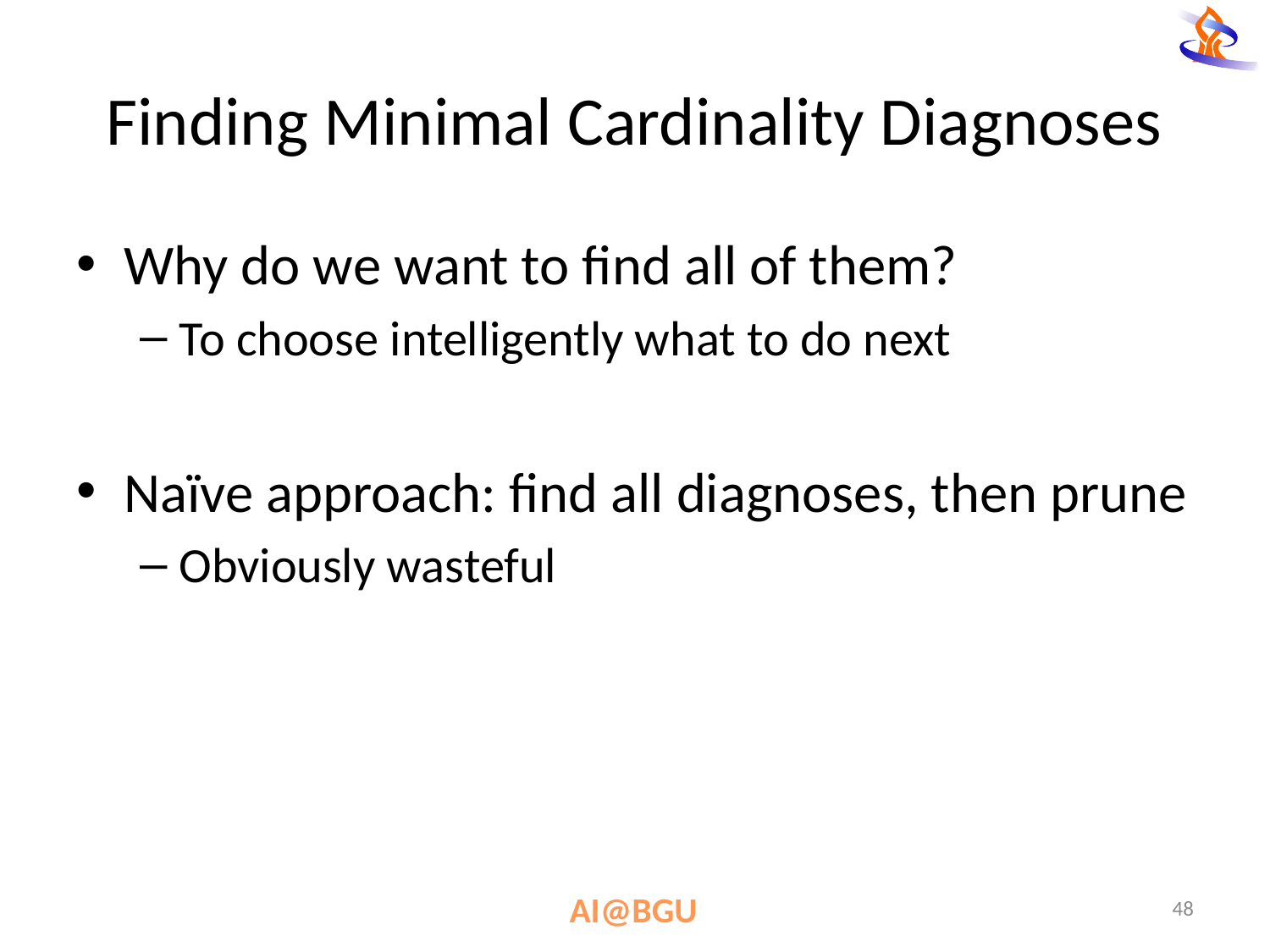

# Finding Minimal Cardinality Diagnoses
Why do we want to find all of them?
To choose intelligently what to do next

Naïve approach: find all diagnoses, then prune
Obviously wasteful

48